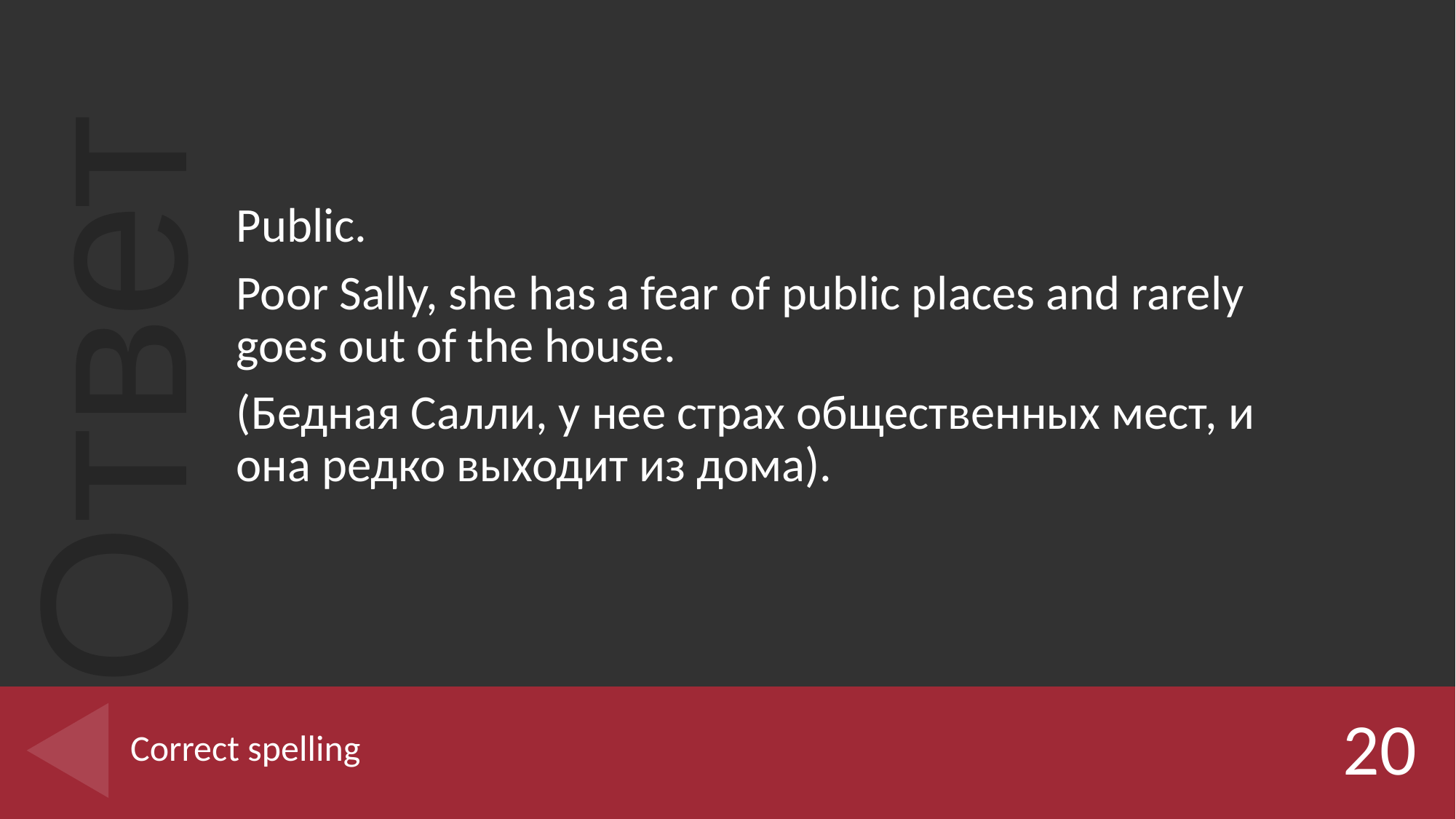

Public.
Poor Sally, she has a fear of public places and rarely goes out of the house.
(Бедная Салли, у нее страх общественных мест, и она редко выходит из дома).
# Correct spelling
20